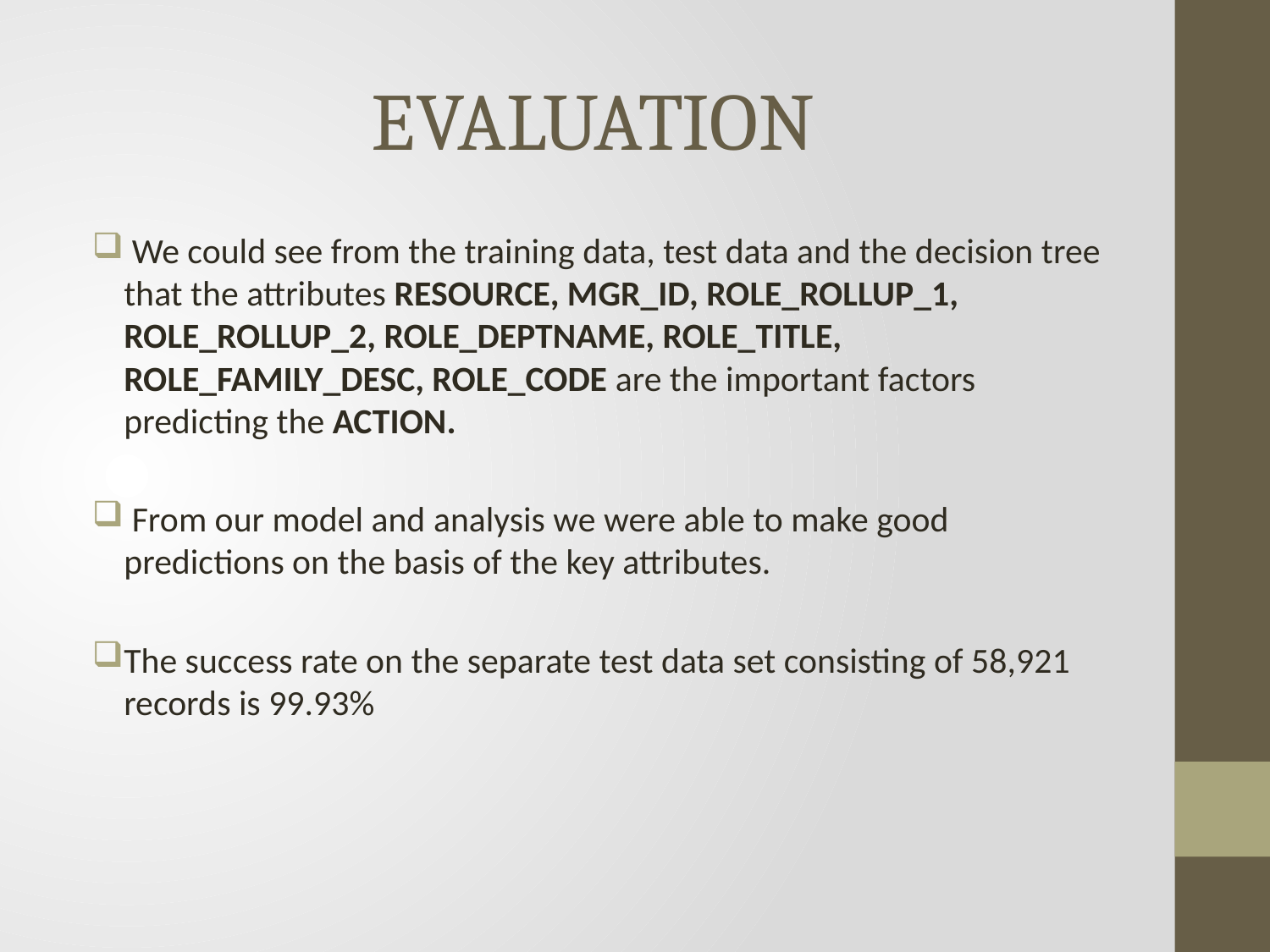

# EVALUATION
 We could see from the training data, test data and the decision tree that the attributes RESOURCE, MGR_ID, ROLE_ROLLUP_1, ROLE_ROLLUP_2, ROLE_DEPTNAME, ROLE_TITLE, ROLE_FAMILY_DESC, ROLE_CODE are the important factors predicting the ACTION.

 From our model and analysis we were able to make good predictions on the basis of the key attributes.

The success rate on the separate test data set consisting of 58,921 records is 99.93%